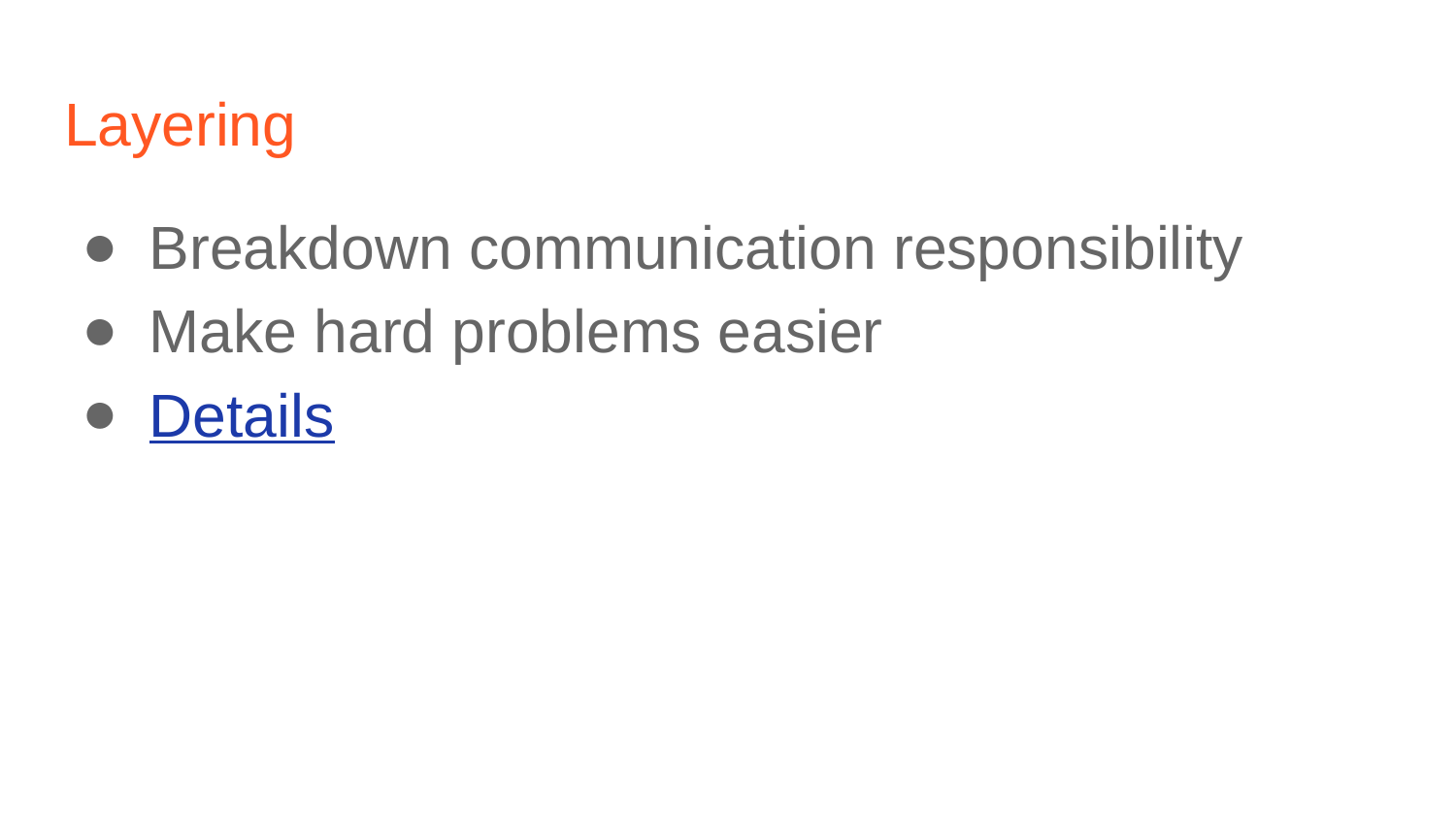

# Layering
Breakdown communication responsibility
Make hard problems easier
Details